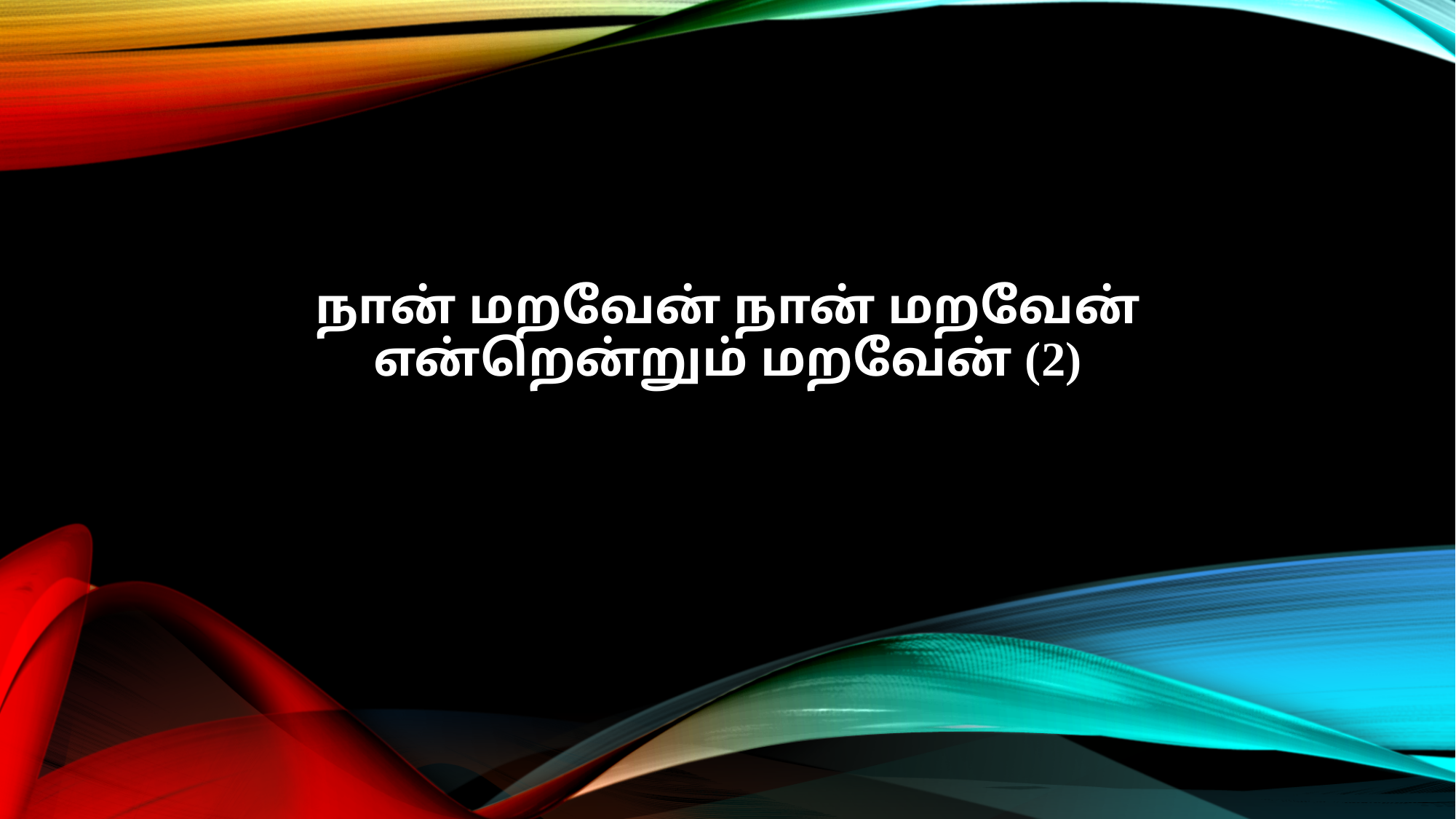

நான் மறவேன் நான் மறவேன்
என்றென்றும் மறவேன் (2)